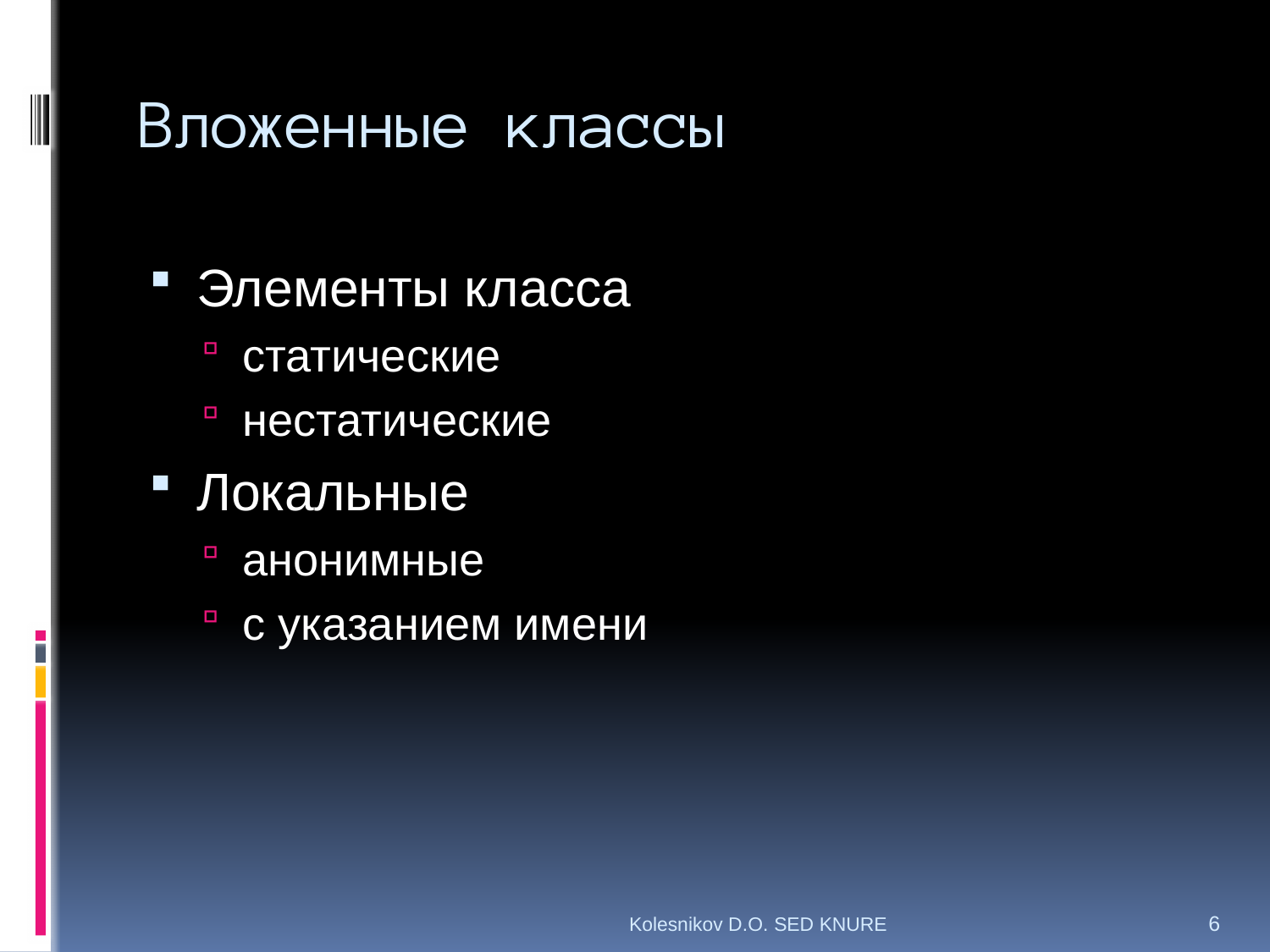

# Вложенные классы
Элементы класса
статические
нестатические
Локальные
анонимные
с указанием имени
Kolesnikov D.O. SED KNURE
6